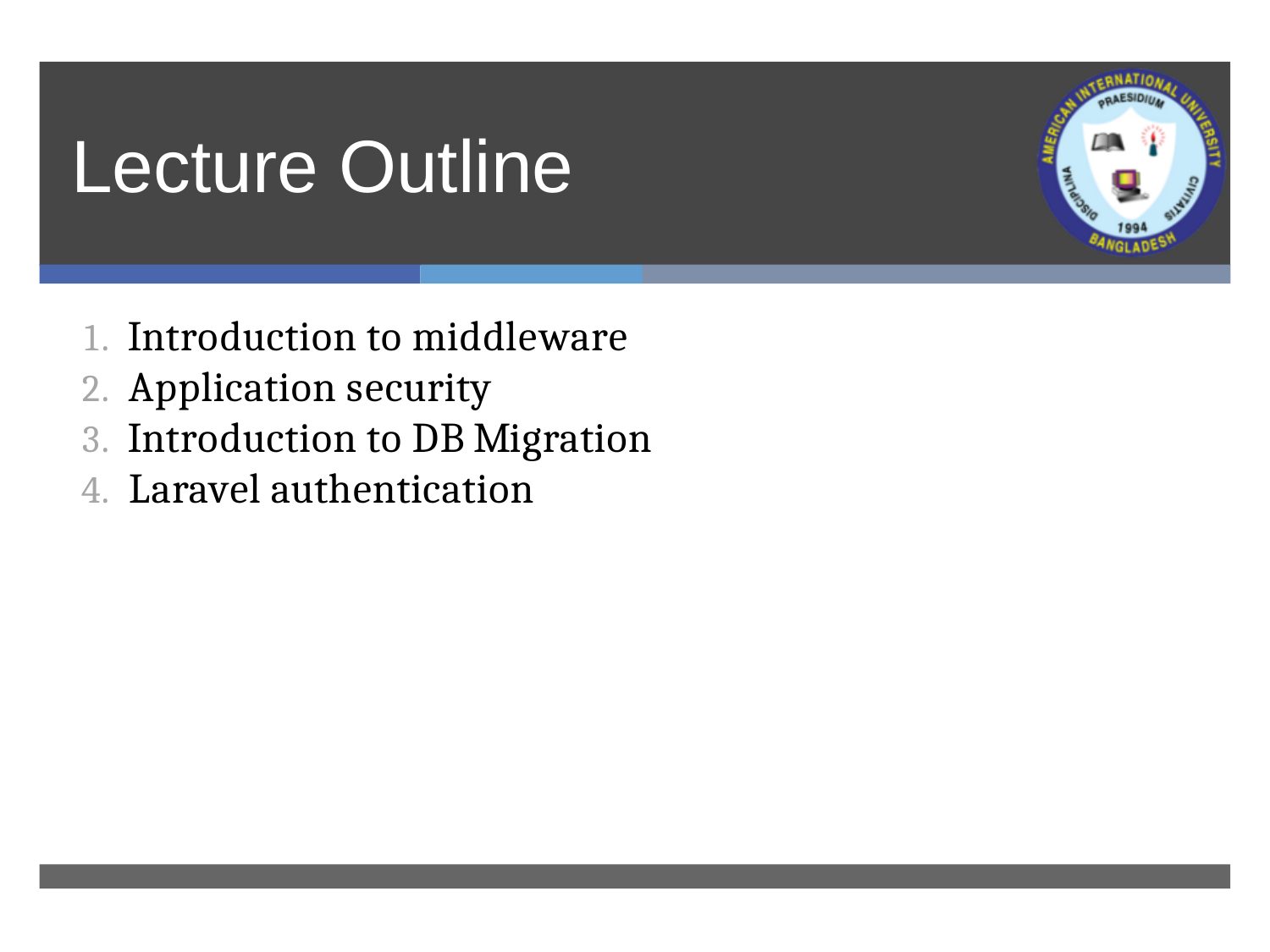

# Lecture Outline
Introduction to middleware
Application security
Introduction to DB Migration
Laravel authentication